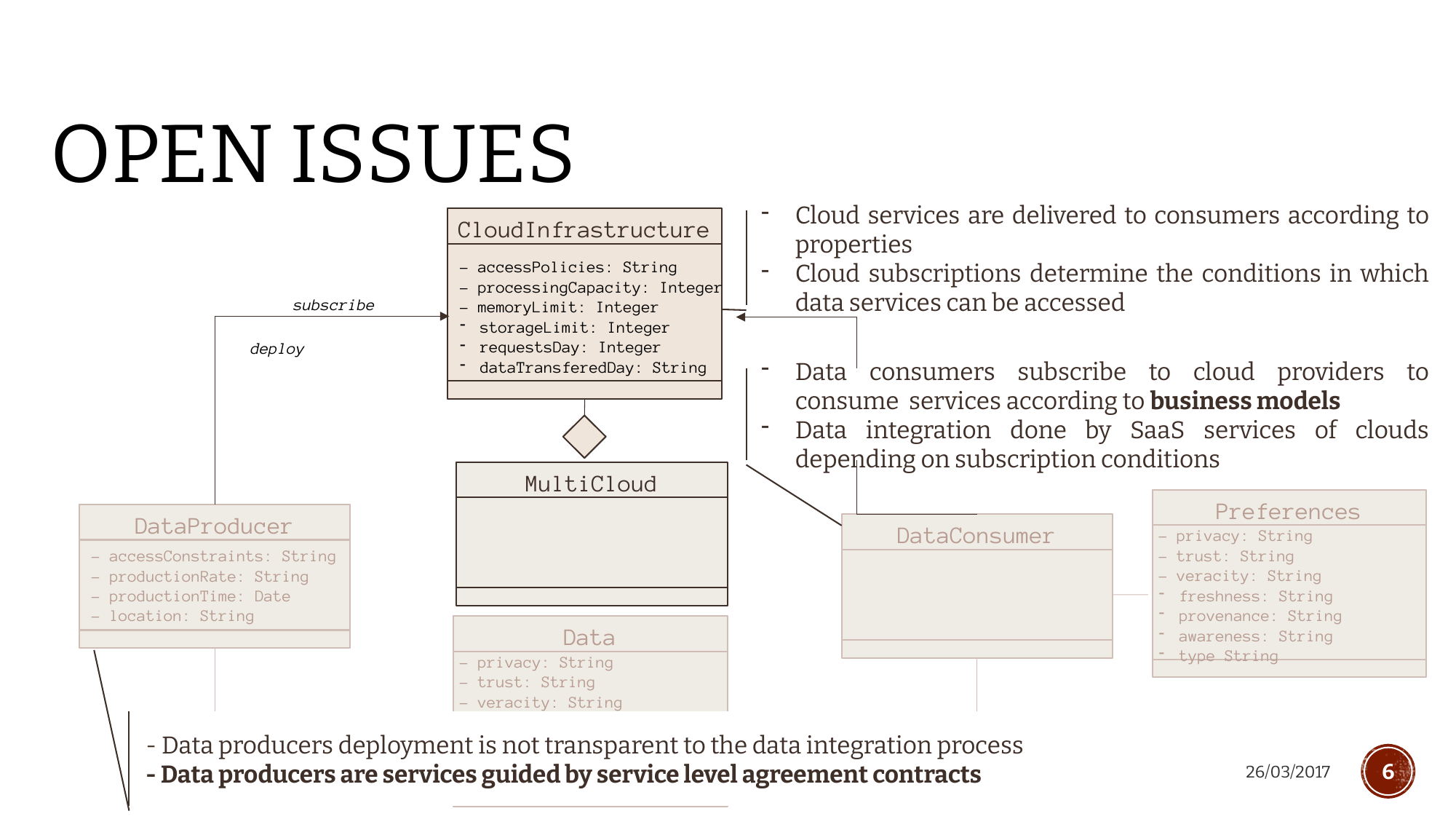

# Open issues
CloudInfrastructure

- accessPolicies: String
- processingCapacity: Integer
- memoryLimit: Integer
storageLimit: Integer
requestsDay: Integer
dataTransferedDay: String

Cloud services are delivered to consumers according to properties
Cloud subscriptions determine the conditions in which data services can be accessed
subscribe
Preferences
- privacy: String
- trust: String
- veracity: String
freshness: String
provenance: String
awareness: String
type String

DataConsumer

subscribe
deploy
Data consumers subscribe to cloud providers to consume  services according to business models
Data integration done by SaaS services of clouds depending on subscription conditions

MultiCloud

DataProducer
- accessConstraints: String
- productionRate: String
- productionTime: Date
- location: String

Data
- privacy: String
- trust: String
- veracity: String
freshness: String
provenance: String
awareness: String
type: String

produces
- Data producers deployment is not transparent to the data integration process
- Data producers are services guided by service level agreement contracts
consumes
26/03/2017
6